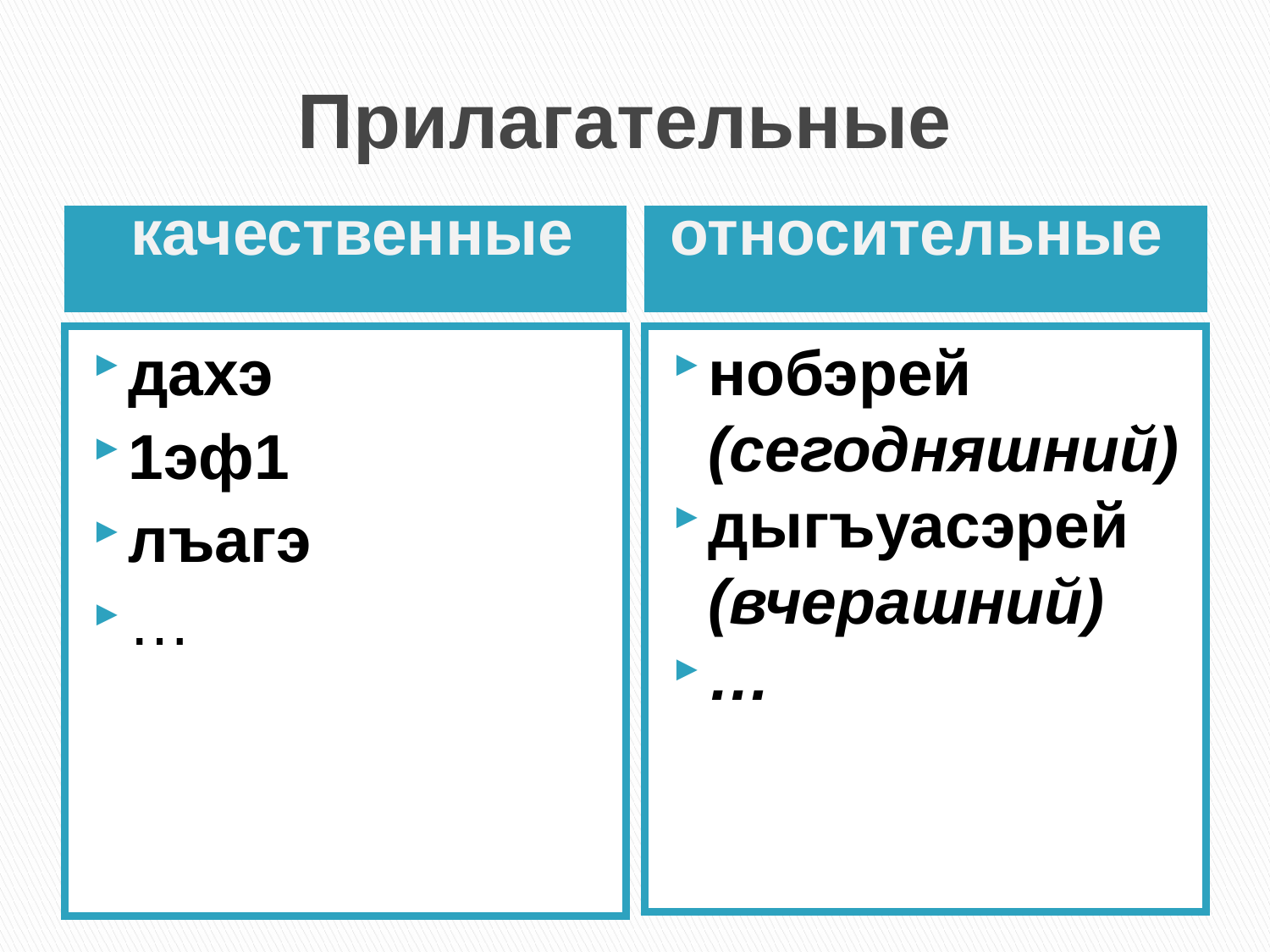

# Прилагательные
качественные

относительные

дахэ
1эф1
лъагэ
…
нобэрей (сегодняшний)
дыгъуасэрей (вчерашний)
…